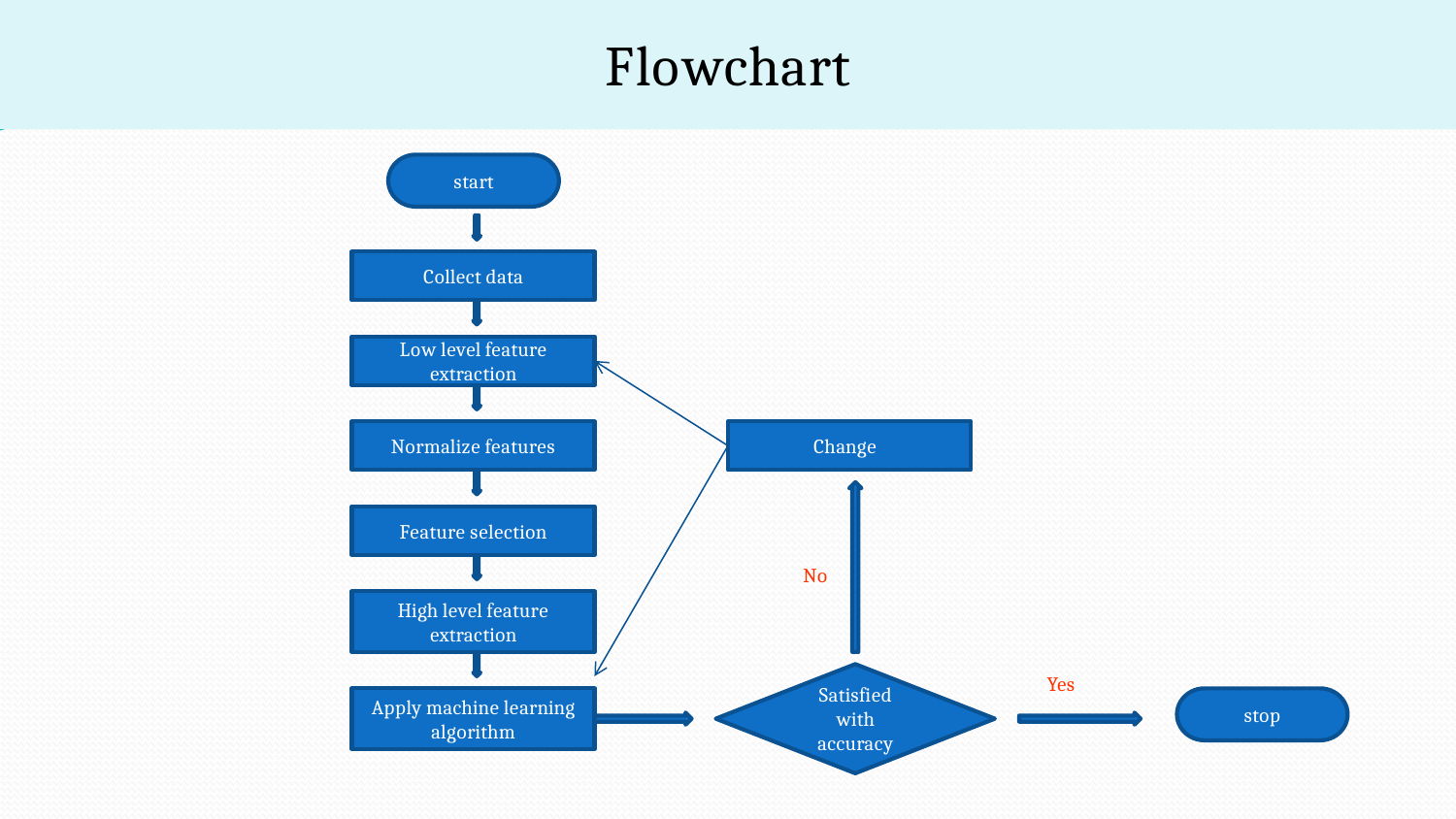

Flowchart
start

Collect data

Low level feature extraction

Normalize features
Change

Feature selection

No

High level feature extraction

Satisfied with accuracy
Yes
Apply machine learning algorithm
stop